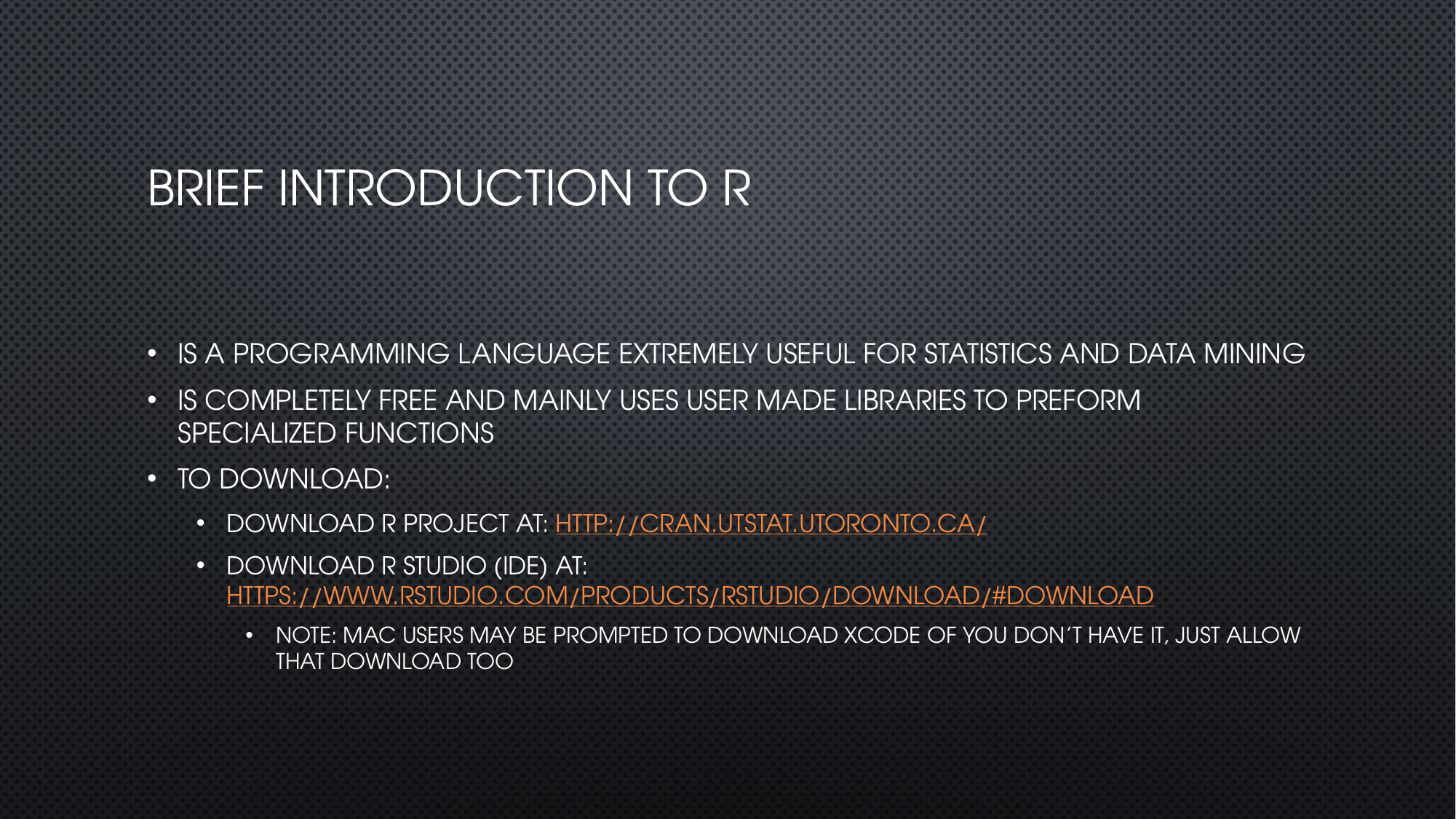

# Brief introduction to R
Is a programming language extremely useful for statistics and data mining
Is completely free and mainly uses user made libraries to preform specialized functions
To download:
Download R project at: http://cran.utstat.utoronto.ca/
Download R studio (IDE) at: https://www.rstudio.com/products/rstudio/download/#download
Note: mac users may be prompted to download xcode of you don’t have it, just allow that download too